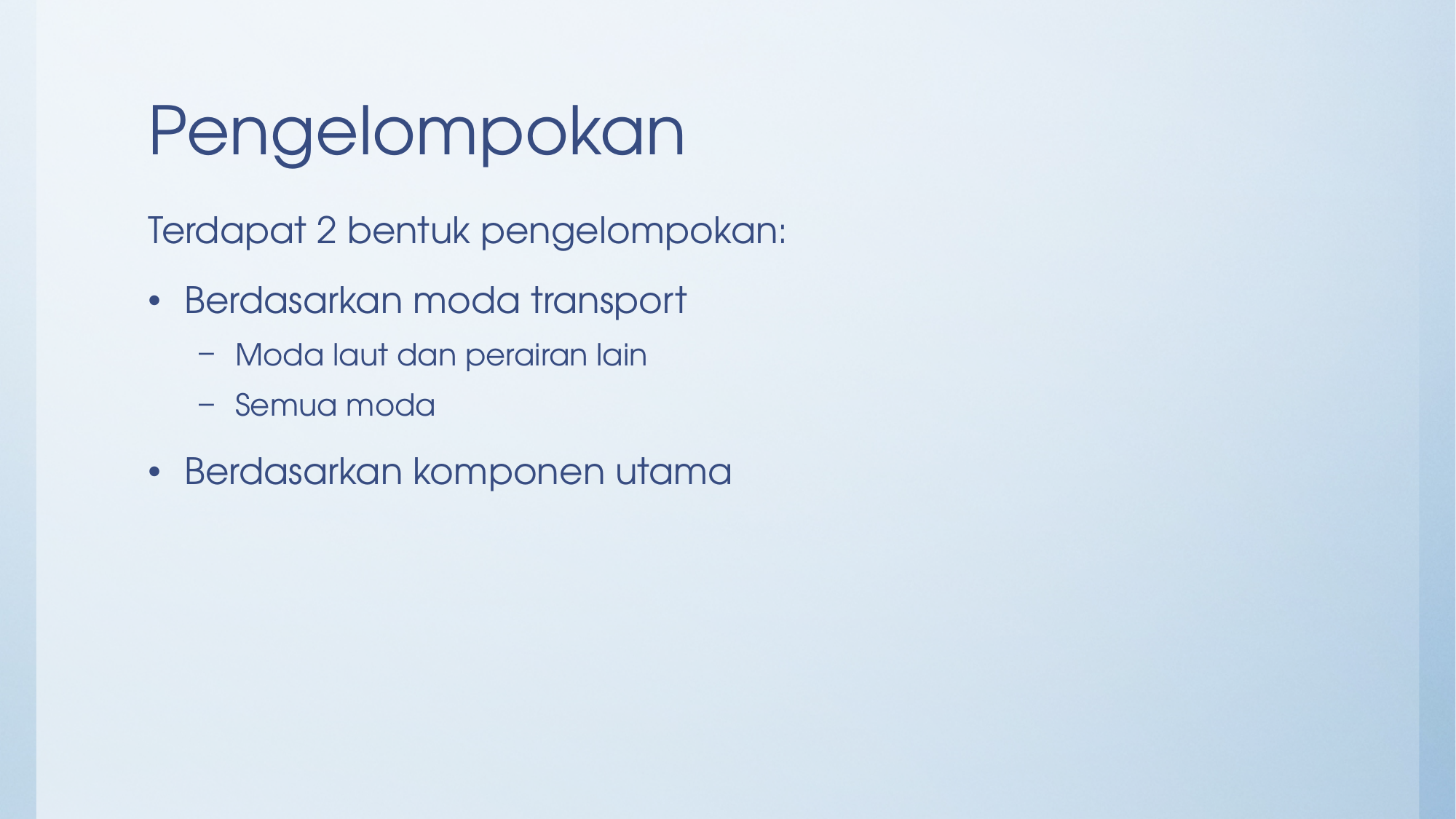

# Pengelompokan
Terdapat 2 bentuk pengelompokan:
Berdasarkan moda transport
Moda laut dan perairan lain
Semua moda
Berdasarkan komponen utama